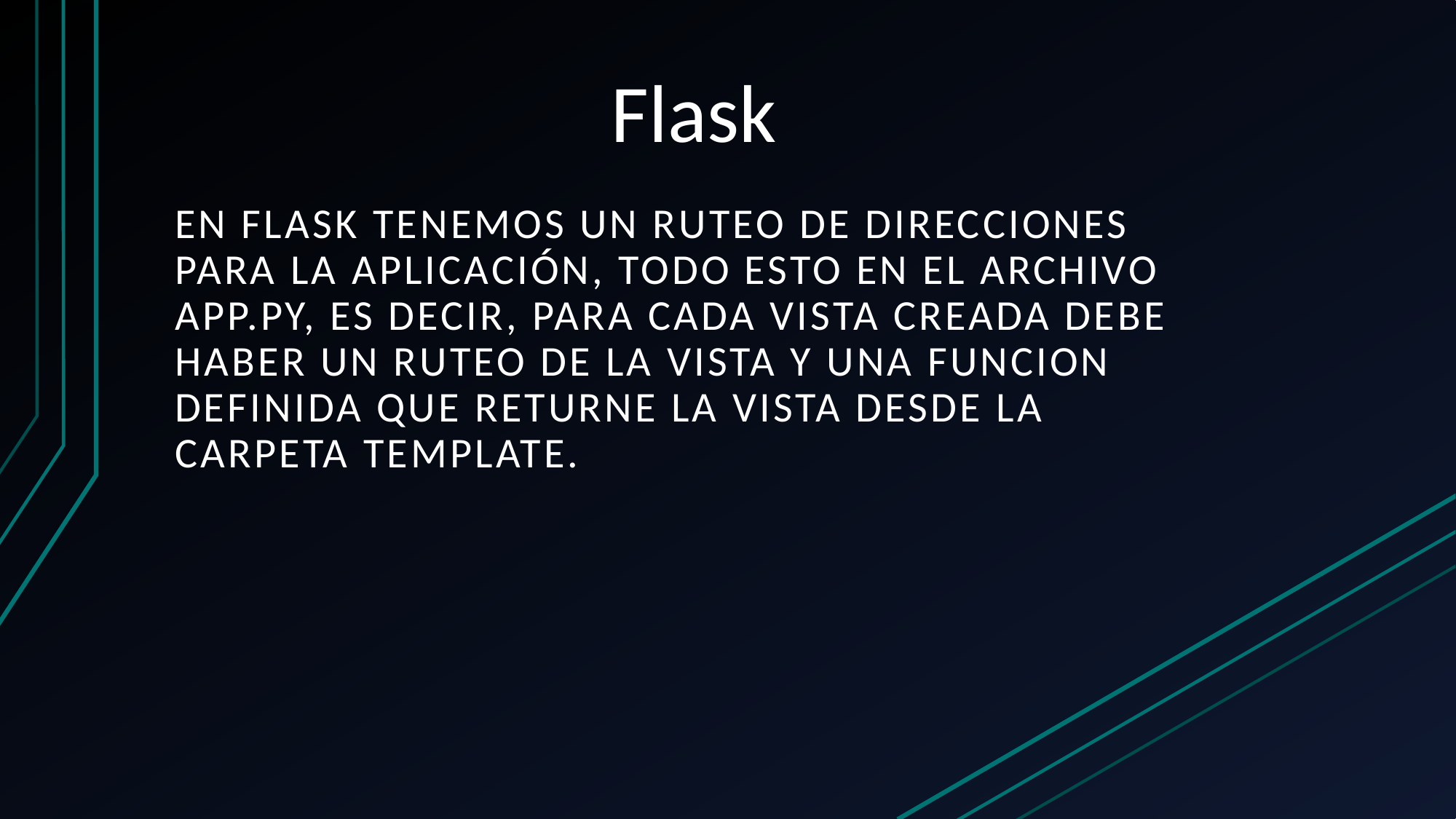

# Flask
En flask tenemos un ruteo de direcciones para la aplicación, todo esto en el archivo app.py, es decir, para cada vista creada debe haber un ruteo de la vista y una funcion definida que returne la vista desde la carpeta template.